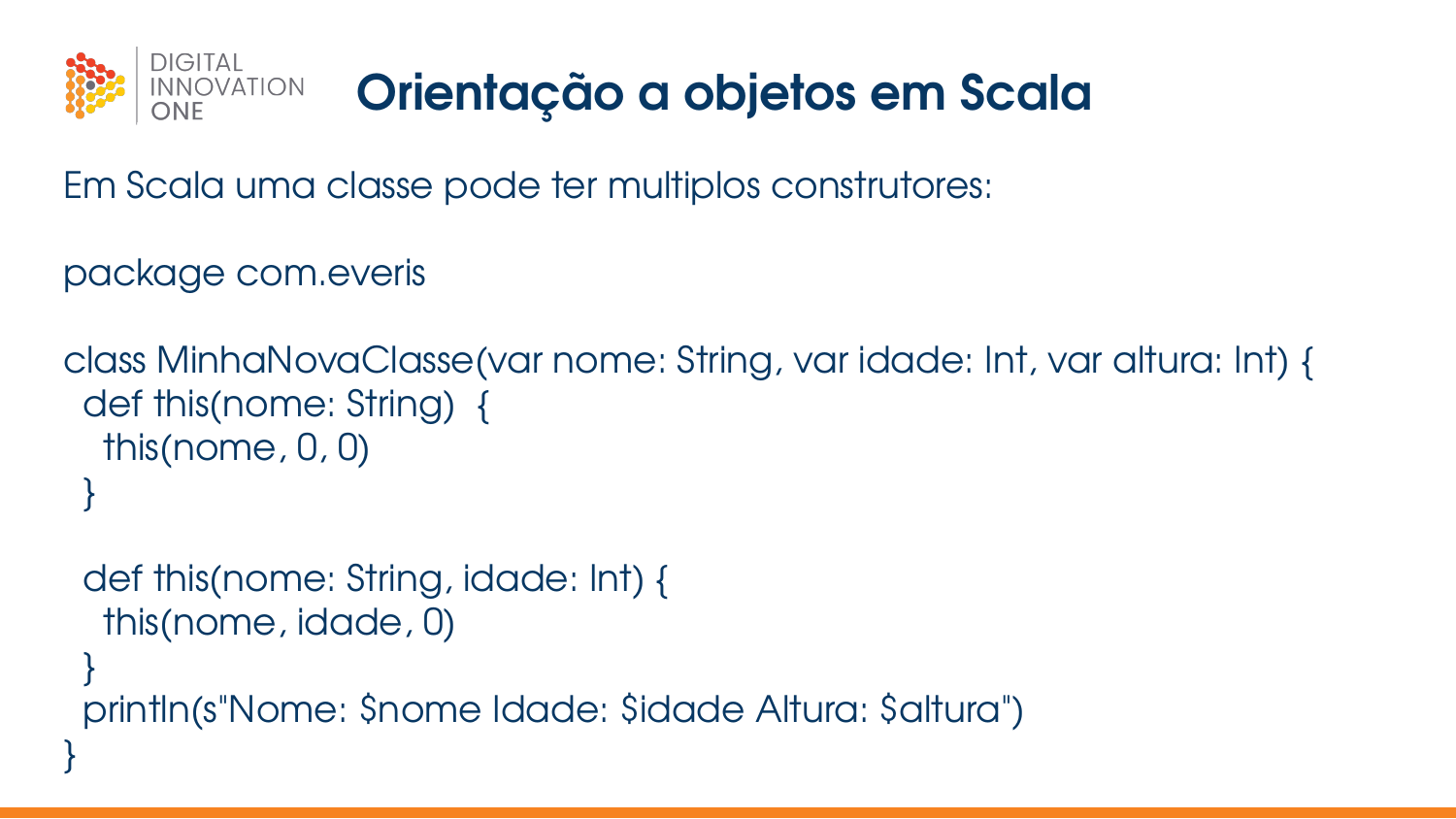

# Orientação a objetos em Scala
Em Scala uma classe pode ter multiplos construtores:

package com.everis

class MinhaNovaClasse(var nome: String, var idade: Int, var altura: Int) {
  def this(nome: String)  {
    this(nome, 0, 0)
  }

  def this(nome: String, idade: Int) {
    this(nome, idade, 0)
  }
  println(s"Nome: $nome Idade: $idade Altura: $altura")
}